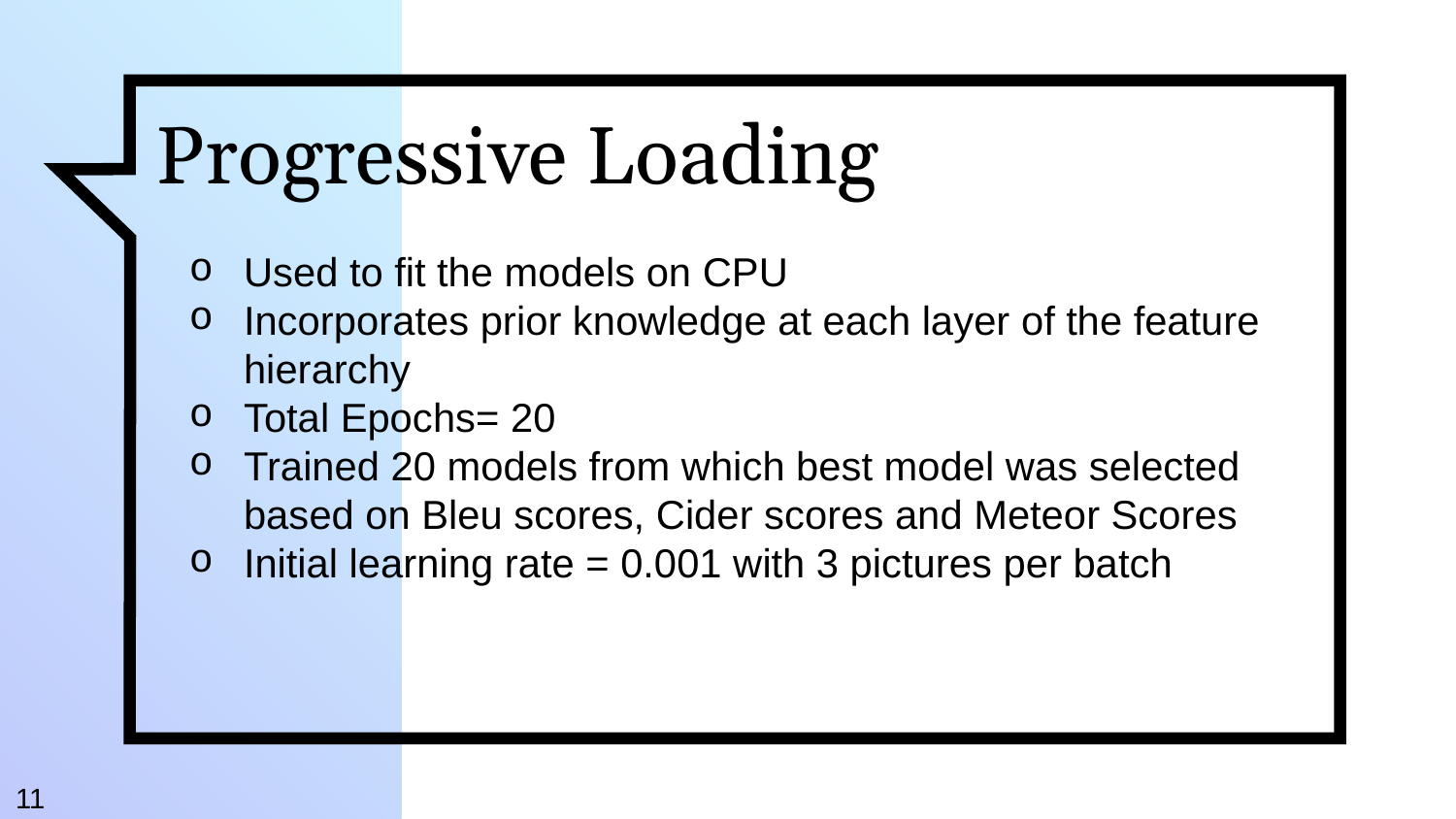

Progressive Loading
Used to fit the models on CPU
Incorporates prior knowledge at each layer of the feature hierarchy
Total Epochs= 20
Trained 20 models from which best model was selected based on Bleu scores, Cider scores and Meteor Scores
Initial learning rate = 0.001 with 3 pictures per batch

11